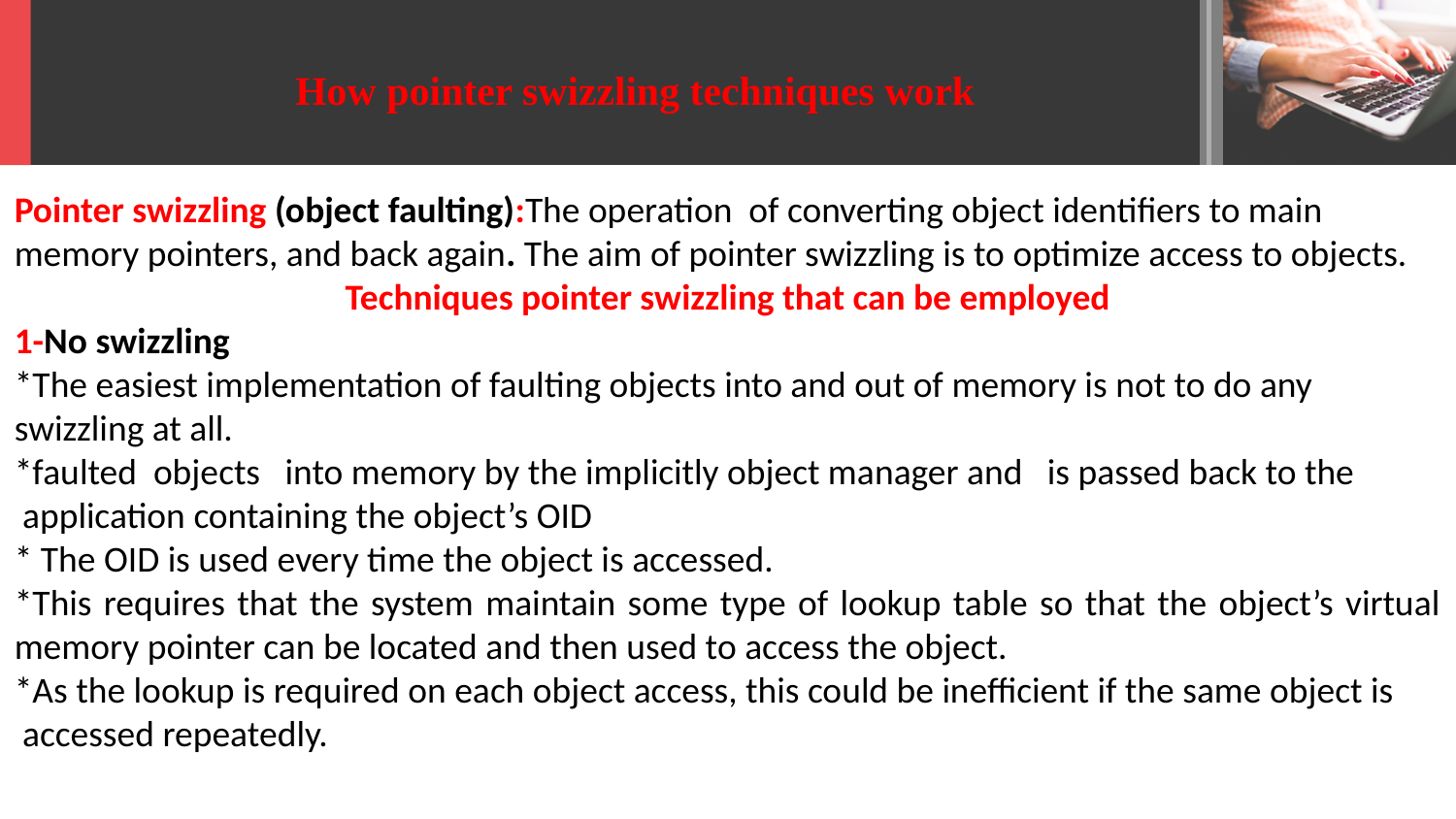

How pointer swizzling techniques work
Pointer swizzling (object faulting):The operation  of converting object identifiers to main
memory pointers, and back again. The aim of pointer swizzling is to optimize access to objects.
Techniques pointer swizzling that can be employed
1-No swizzling
*The easiest implementation of faulting objects into and out of memory is not to do any
swizzling at all.
*faulted  objects   into memory by the implicitly object manager and   is passed back to the
 application containing the object’s OID
* The OID is used every time the object is accessed.
*This requires that the system maintain some type of lookup table so that the object’s virtual memory pointer can be located and then used to access the object.
*As the lookup is required on each object access, this could be inefficient if the same object is
 accessed repeatedly.